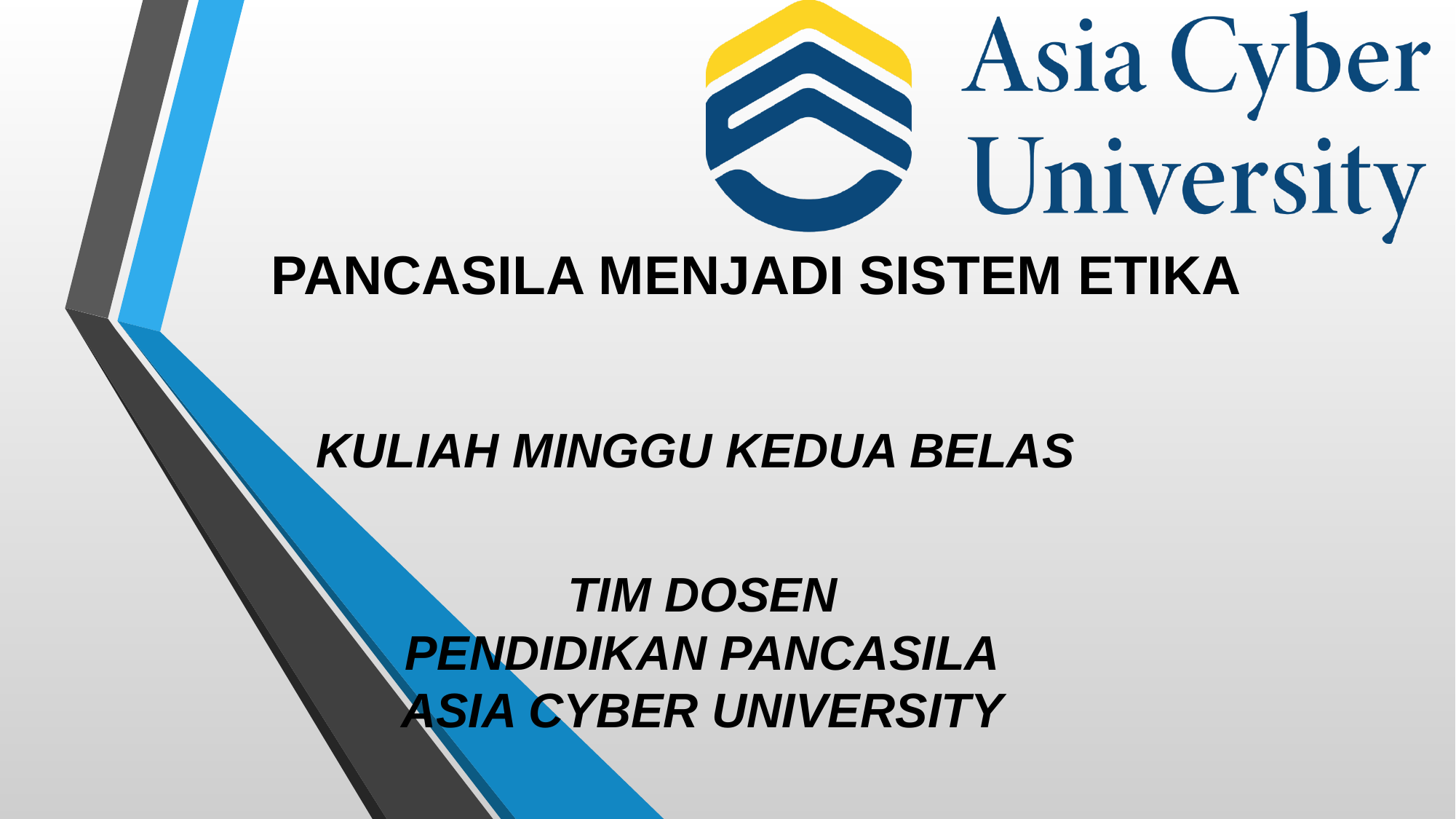

PANCASILA MENJADI SISTEM ETIKA
KULIAH MINGGU KEDUA BELAS
TIM DOSEN
PENDIDIKAN PANCASILA
ASIA CYBER UNIVERSITY